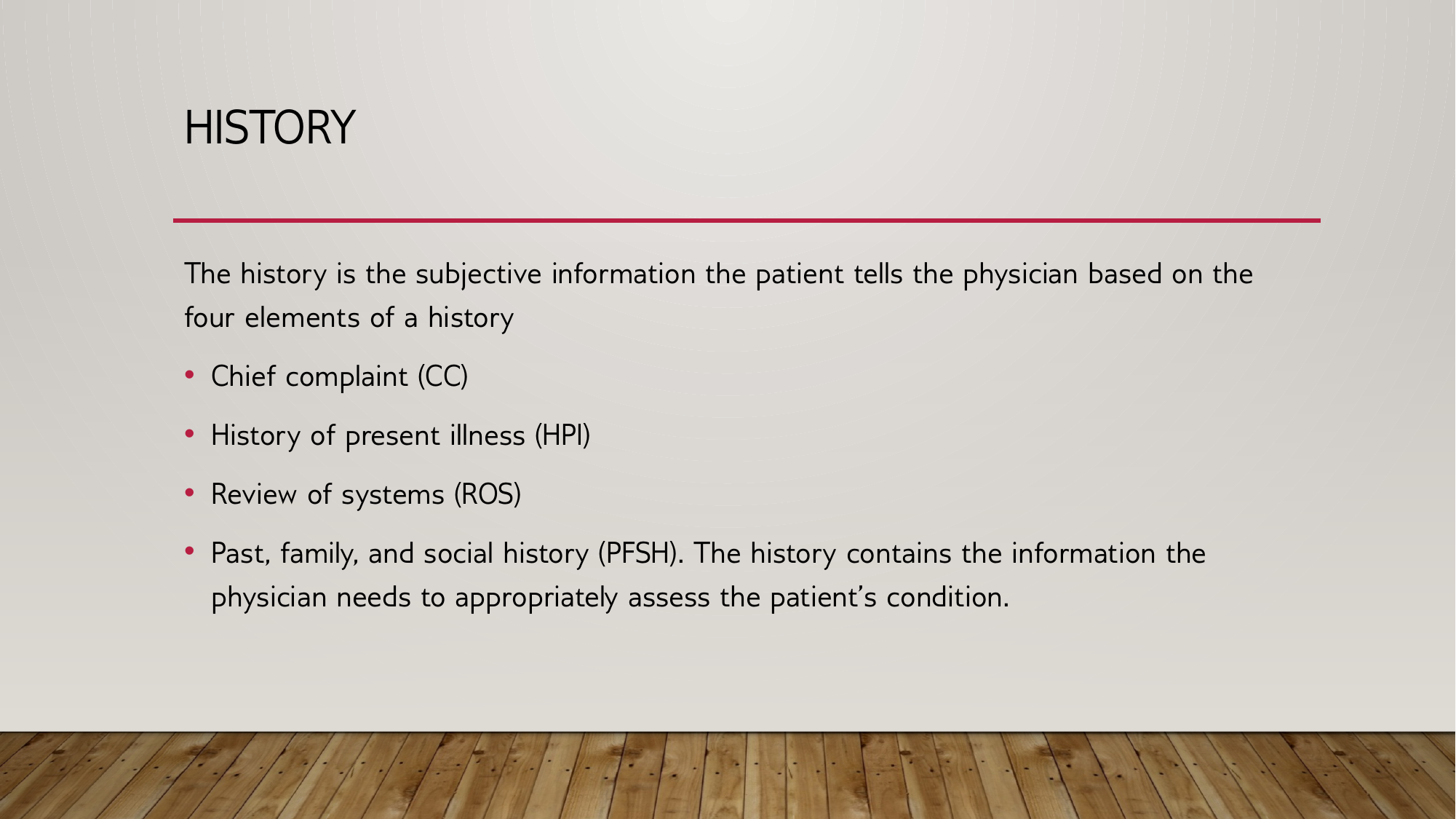

# History
The history is the subjective information the patient tells the physician based on the four elements of a history
Chief complaint (CC)
History of present illness (HPI)
Review of systems (ROS)
Past, family, and social history (PFSH). The history contains the information the physician needs to appropriately assess the patient’s condition.